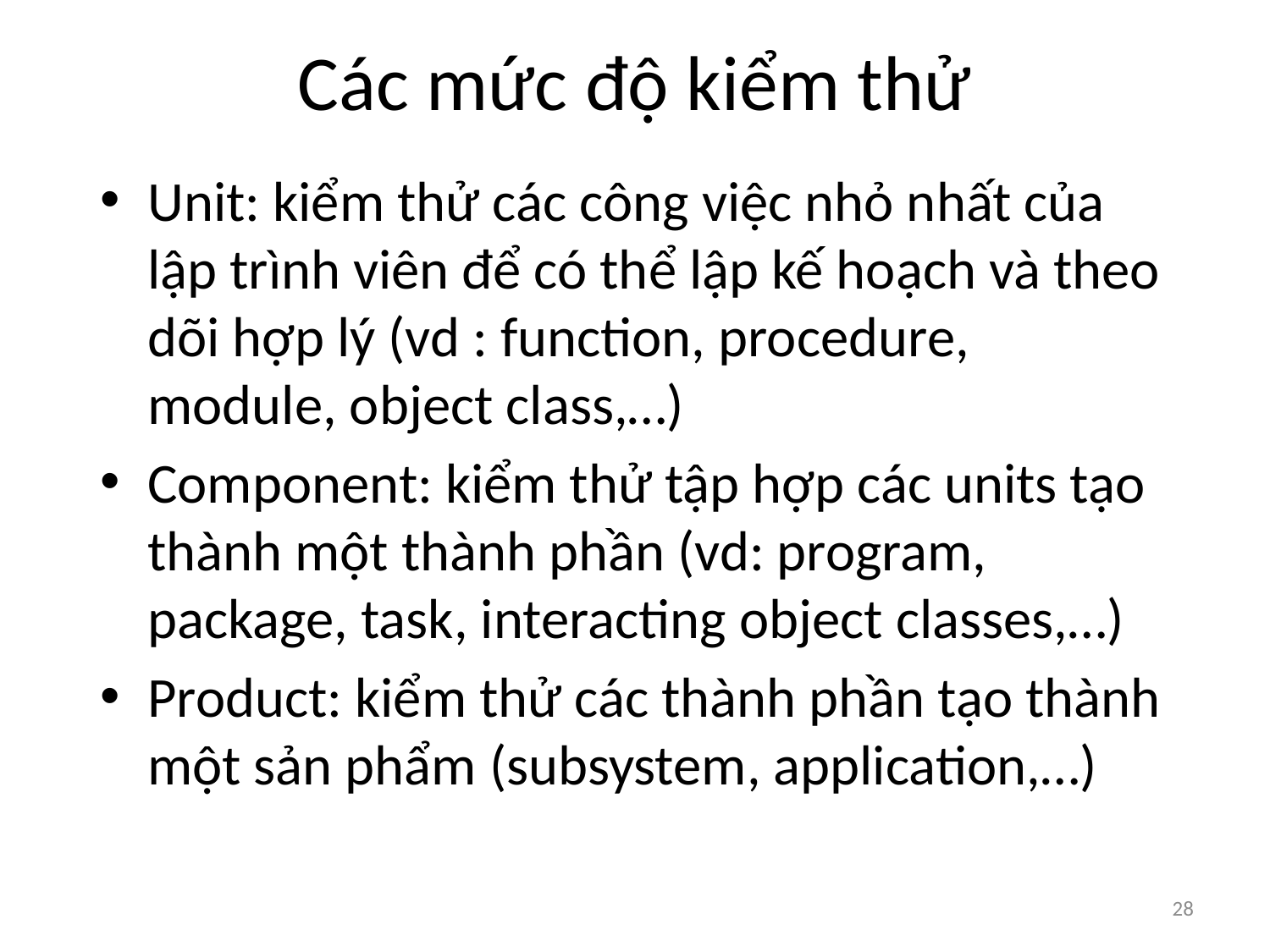

# Các mức độ kiểm thử
Unit: kiểm thử các công việc nhỏ nhất của lập trình viên để có thể lập kế hoạch và theo dõi hợp lý (vd : function, procedure, module, object class,…)
Component: kiểm thử tập hợp các units tạo thành một thành phần (vd: program, package, task, interacting object classes,…)
Product: kiểm thử các thành phần tạo thành một sản phẩm (subsystem, application,…)
28